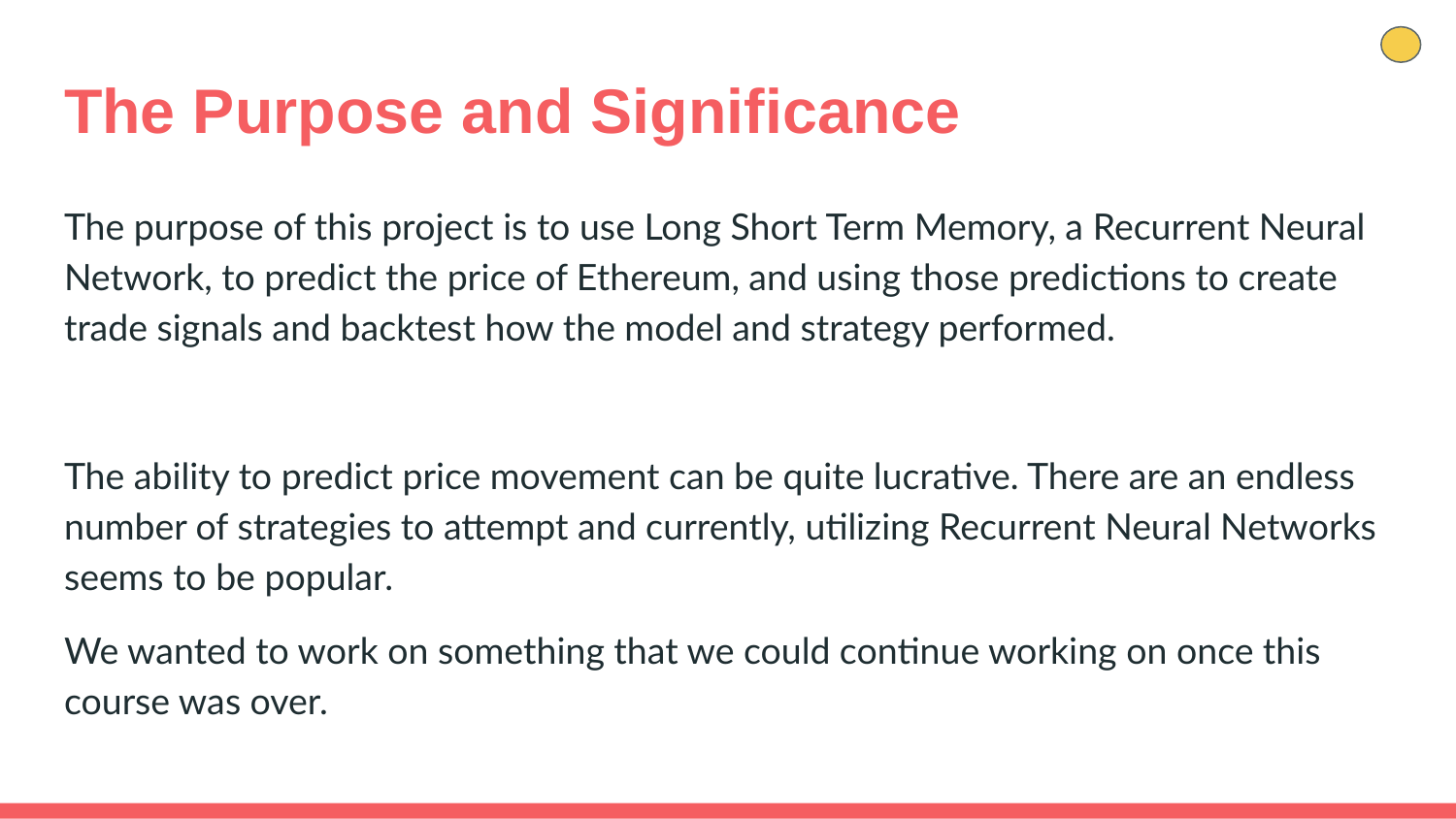

# The Purpose and Significance
The purpose of this project is to use Long Short Term Memory, a Recurrent Neural Network, to predict the price of Ethereum, and using those predictions to create trade signals and backtest how the model and strategy performed.

The ability to predict price movement can be quite lucrative. There are an endless number of strategies to attempt and currently, utilizing Recurrent Neural Networks seems to be popular.
We wanted to work on something that we could continue working on once this course was over.